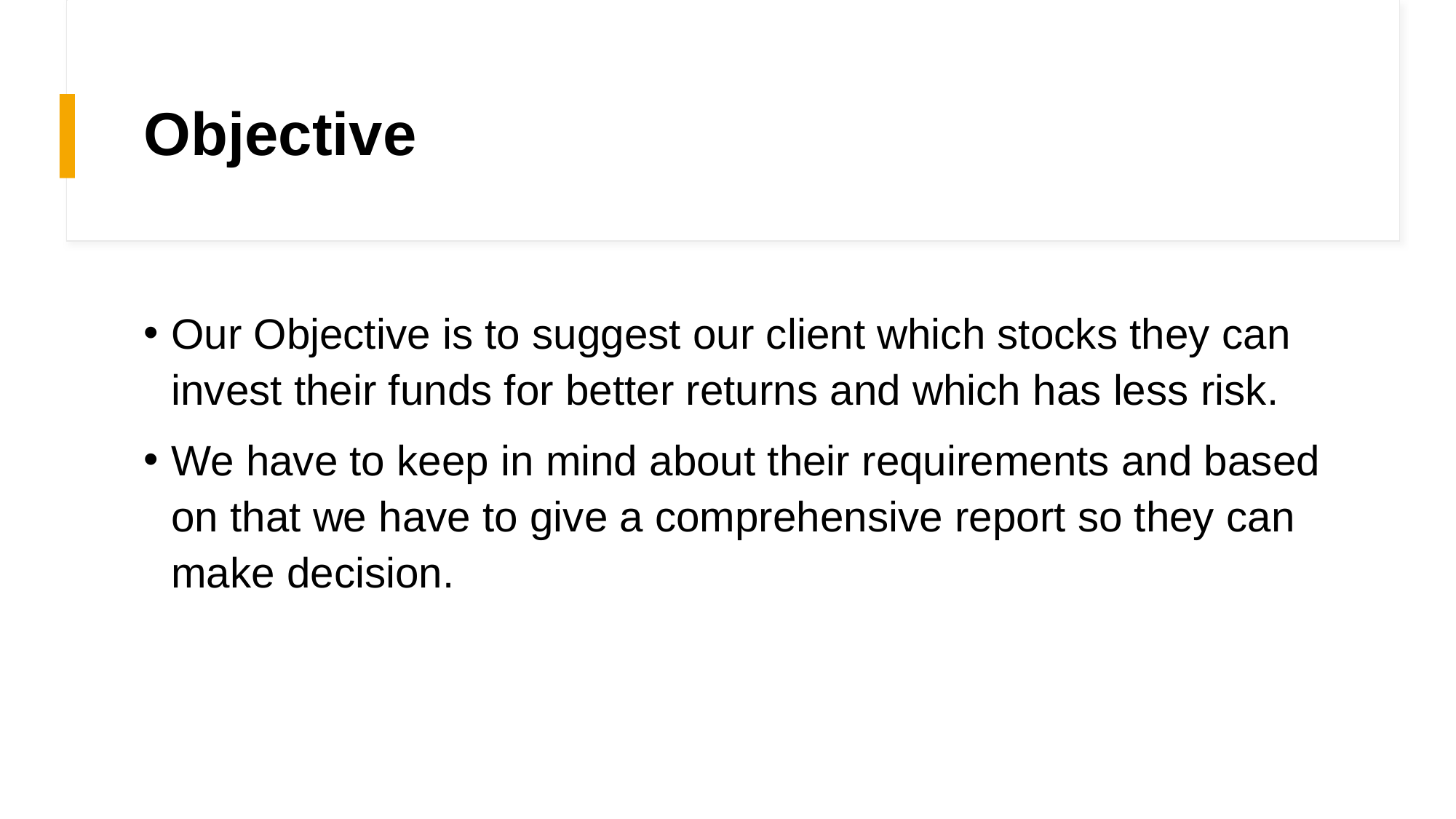

# Objective
Our Objective is to suggest our client which stocks they can invest their funds for better returns and which has less risk.
We have to keep in mind about their requirements and based on that we have to give a comprehensive report so they can make decision.